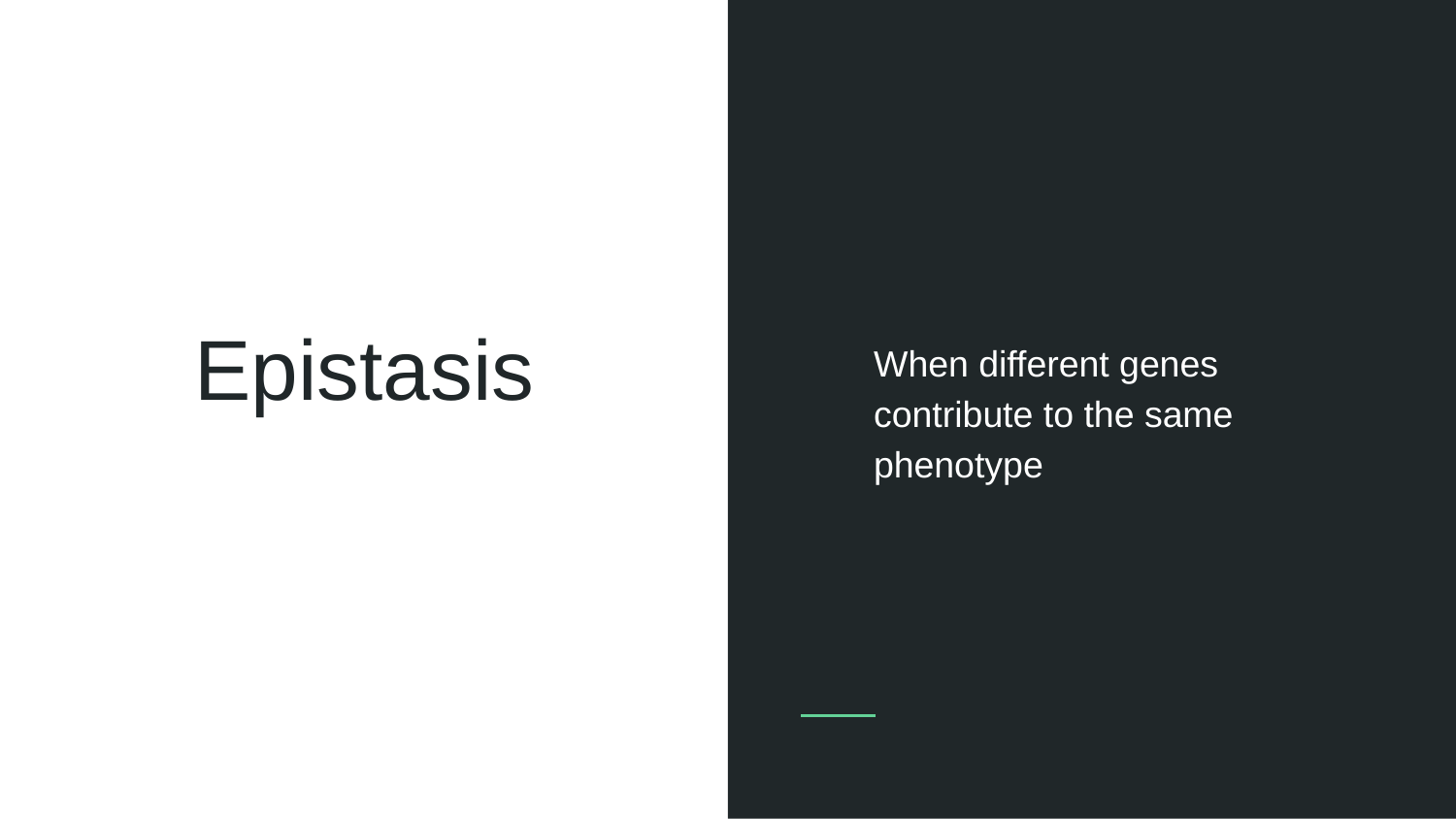

When different genes contribute to the same phenotype
# Epistasis